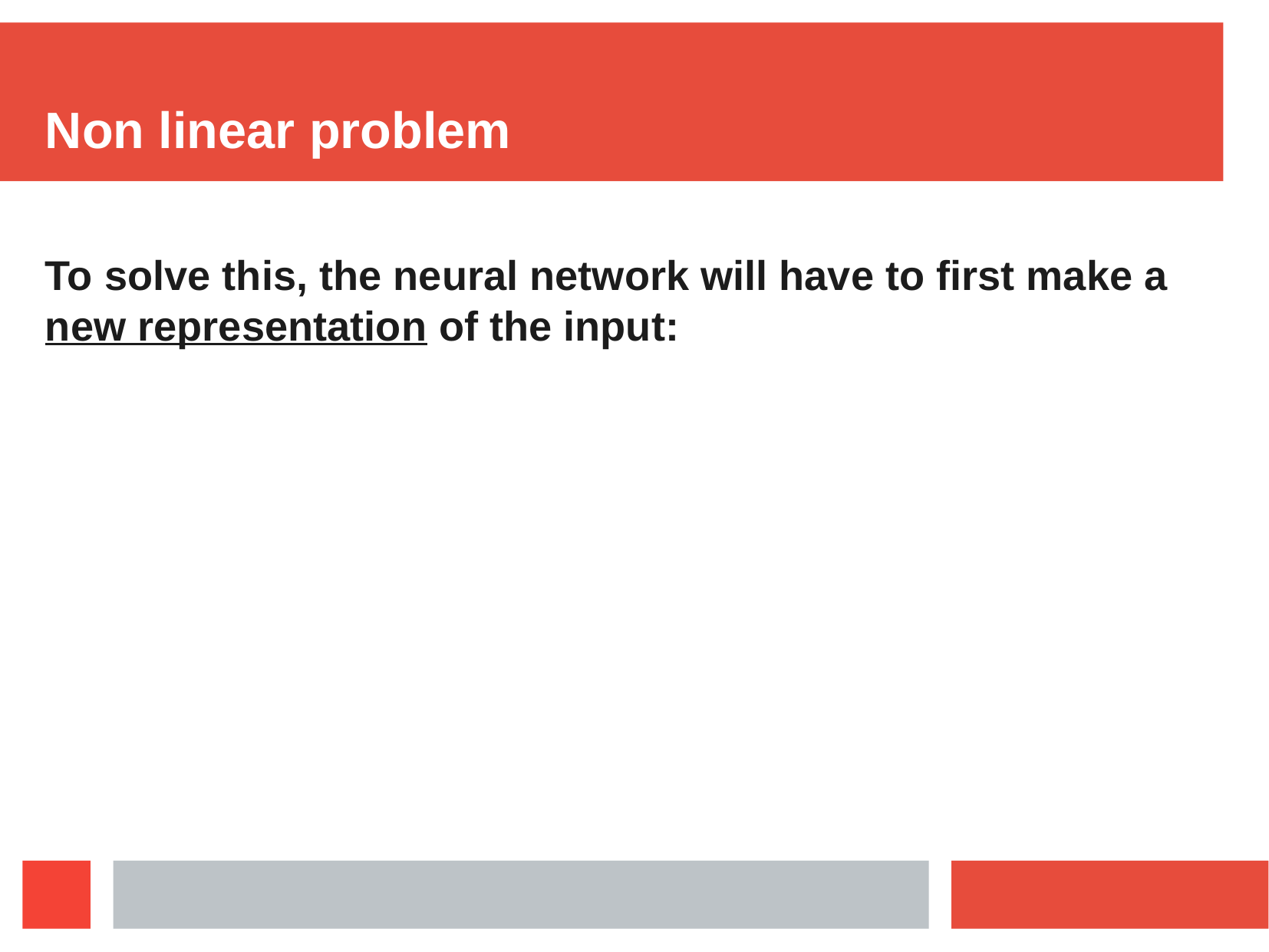

Non linear problem
To solve this, the neural network will have to first make a new representation of the input: